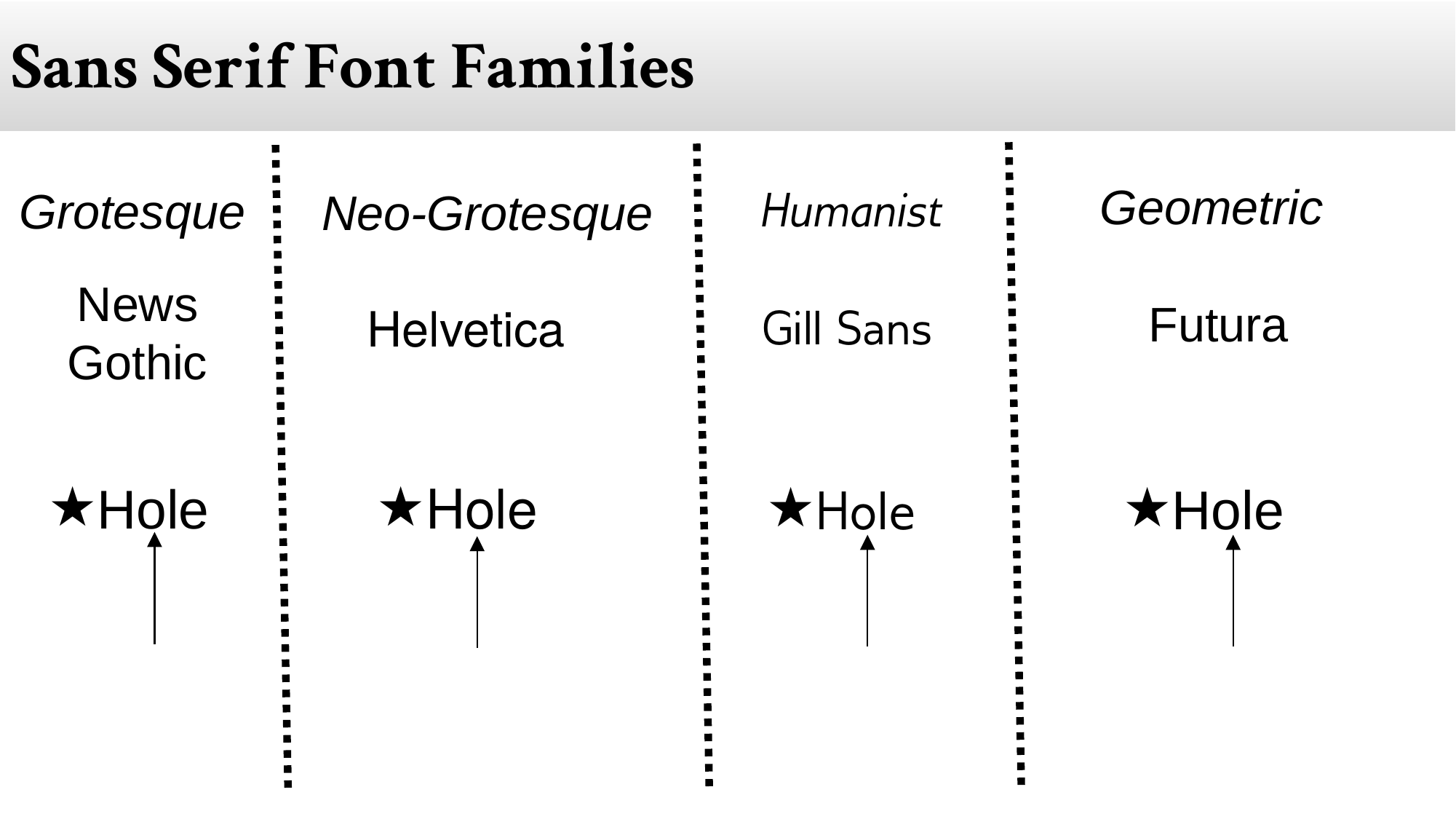

# Sans Serif Font Families
Geometric
Humanist
Grotesque
Neo-Grotesque
News Gothic
Futura
Gill Sans
Helvetica
Hole
Hole
Hole
Hole